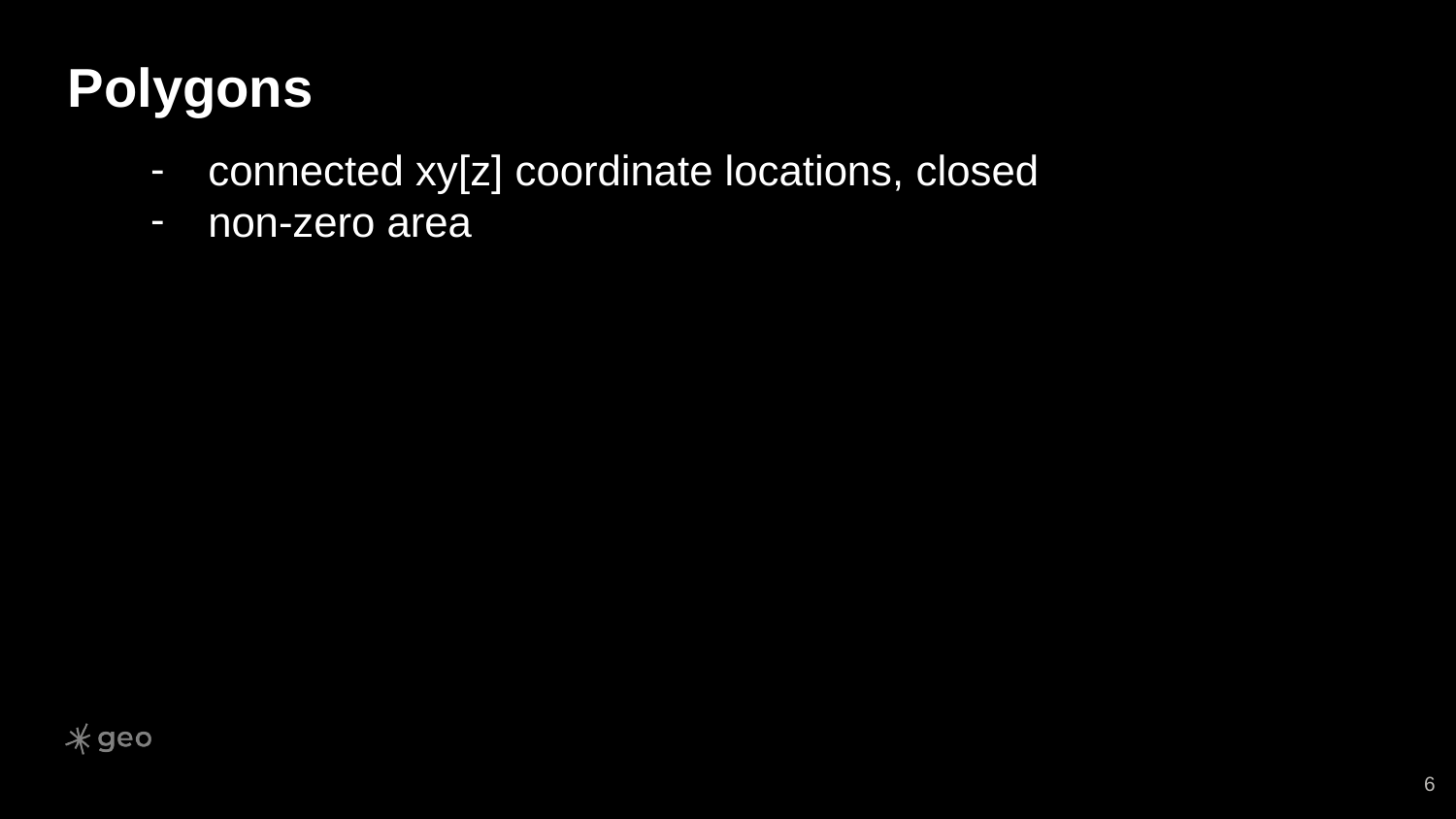

# Polygons
connected xy[z] coordinate locations, closed
non-zero area
6